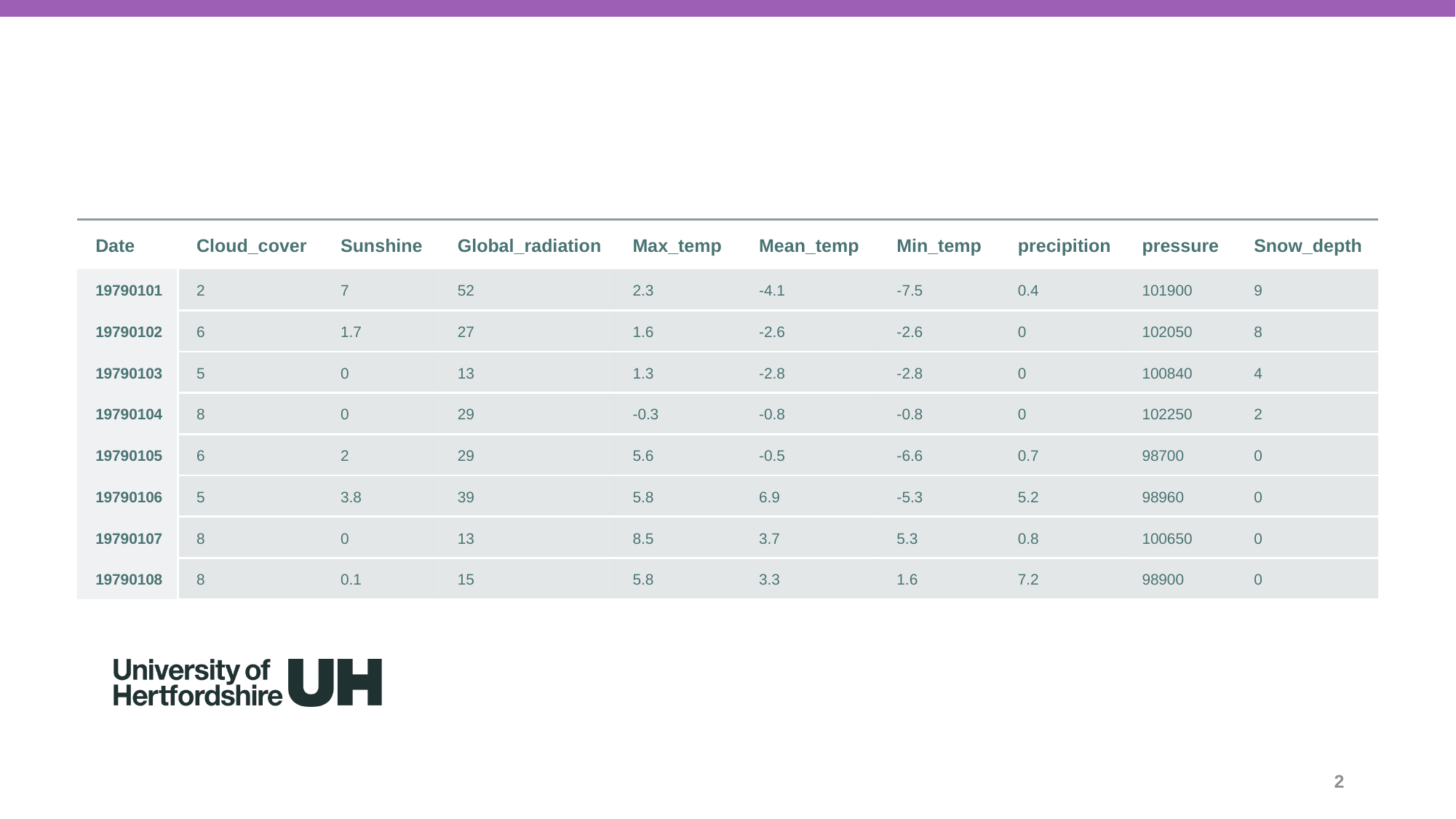

| Date | Cloud\_cover | Sunshine | Global\_radiation | Max\_temp | Mean\_temp | Min\_temp | precipition | pressure | Snow\_depth |
| --- | --- | --- | --- | --- | --- | --- | --- | --- | --- |
| 19790101 | 2 | 7 | 52 | 2.3 | -4.1 | -7.5 | 0.4 | 101900 | 9 |
| 19790102 | 6 | 1.7 | 27 | 1.6 | -2.6 | -2.6 | 0 | 102050 | 8 |
| 19790103 | 5 | 0 | 13 | 1.3 | -2.8 | -2.8 | 0 | 100840 | 4 |
| 19790104 | 8 | 0 | 29 | -0.3 | -0.8 | -0.8 | 0 | 102250 | 2 |
| 19790105 | 6 | 2 | 29 | 5.6 | -0.5 | -6.6 | 0.7 | 98700 | 0 |
| 19790106 | 5 | 3.8 | 39 | 5.8 | 6.9 | -5.3 | 5.2 | 98960 | 0 |
| 19790107 | 8 | 0 | 13 | 8.5 | 3.7 | 5.3 | 0.8 | 100650 | 0 |
| 19790108 | 8 | 0.1 | 15 | 5.8 | 3.3 | 1.6 | 7.2 | 98900 | 0 |
2